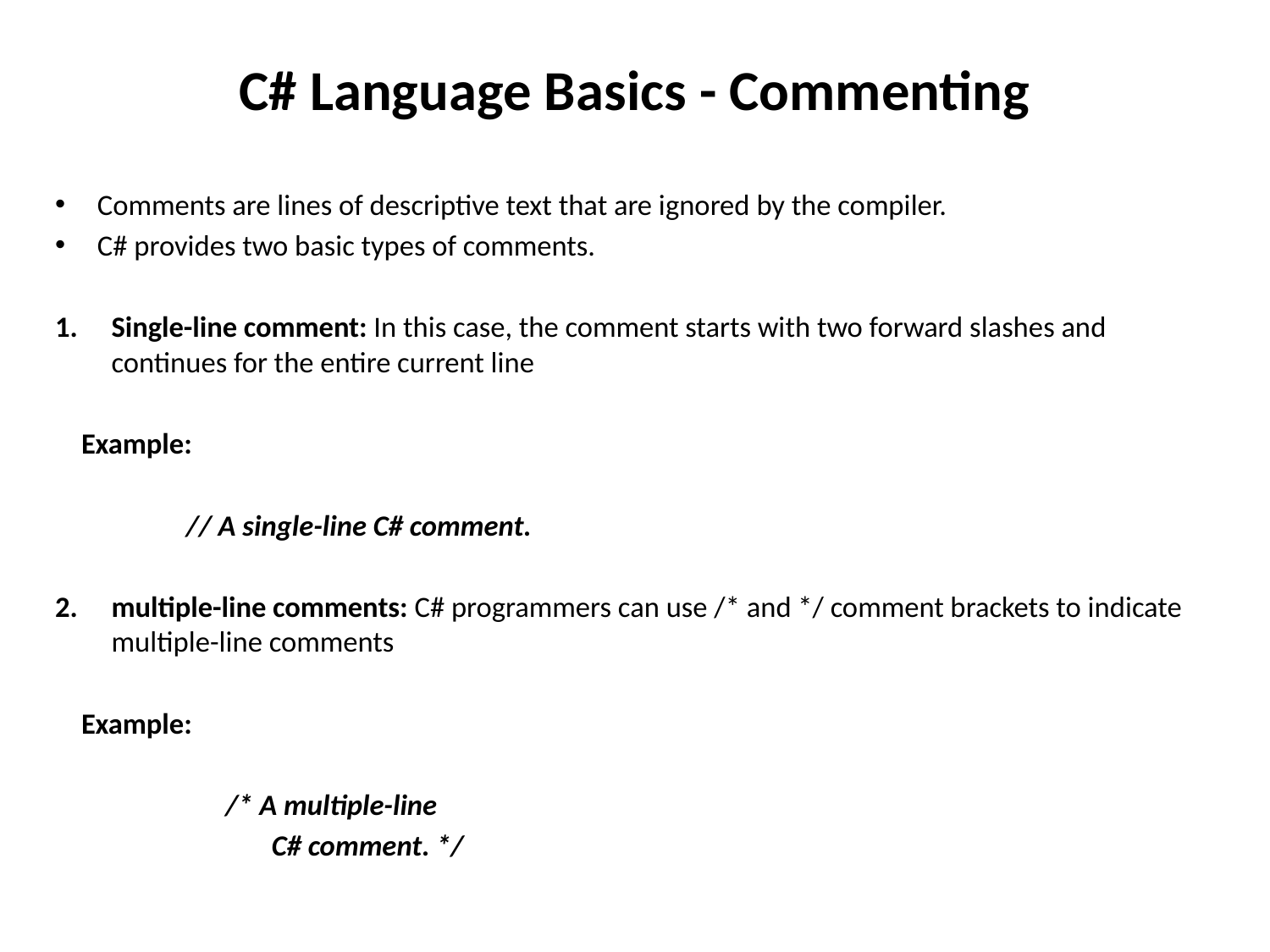

# C# Language Basics - Commenting
Comments are lines of descriptive text that are ignored by the compiler.
C# provides two basic types of comments.

Single-line comment: In this case, the comment starts with two forward slashes and continues for the entire current line

    Example:

                    // A single-line C# comment.

multiple-line comments: C# programmers can use /* and */ comment brackets to indicate multiple-line comments

    Example:

                          /* A multiple-line
                                 C# comment. */